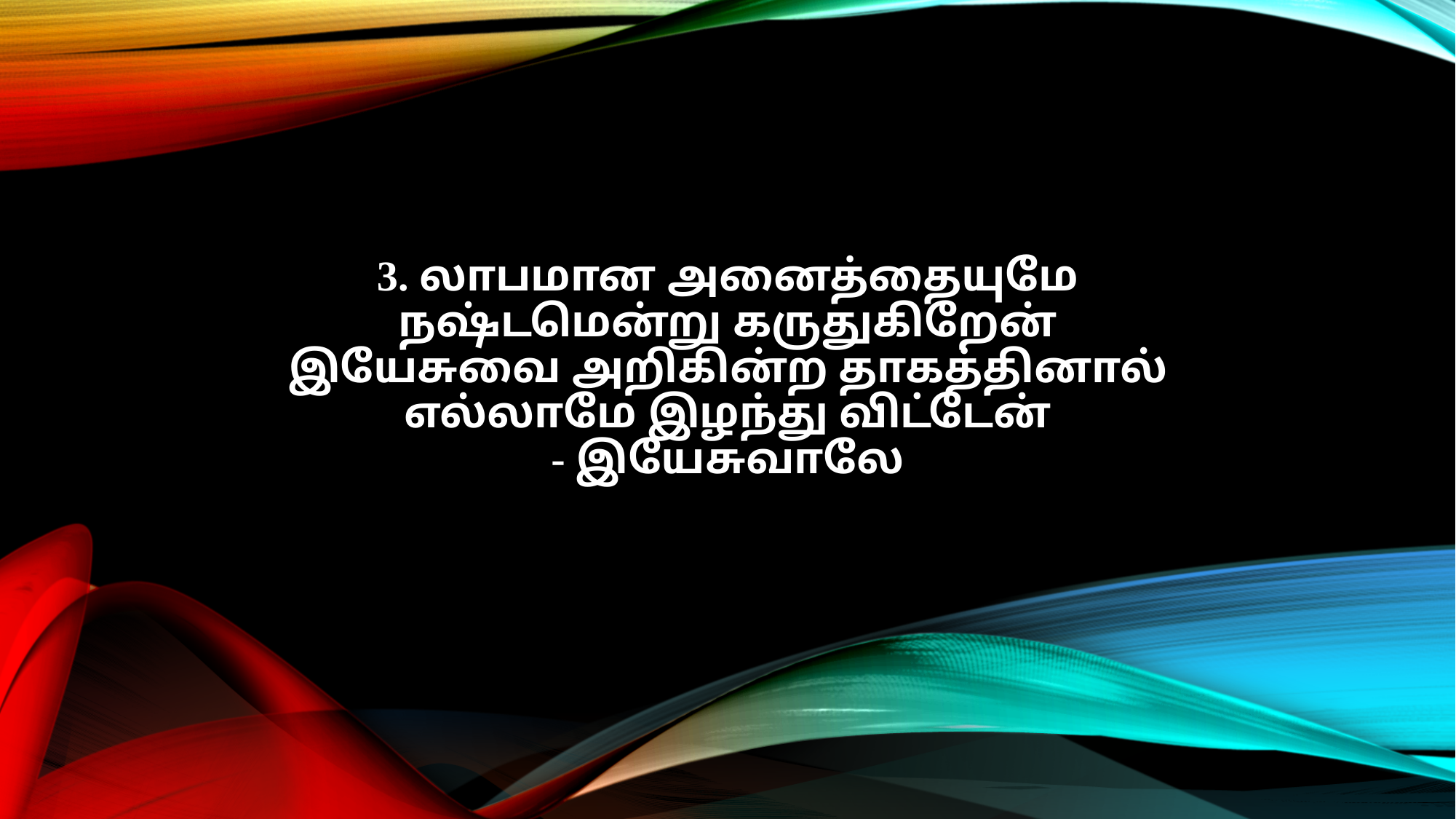

3. லாபமான அனைத்தையுமே
நஷ்டமென்று கருதுகிறேன்
இயேசுவை அறிகின்ற தாகத்தினால்
எல்லாமே இழந்து விட்டேன்
- இயேசுவாலே